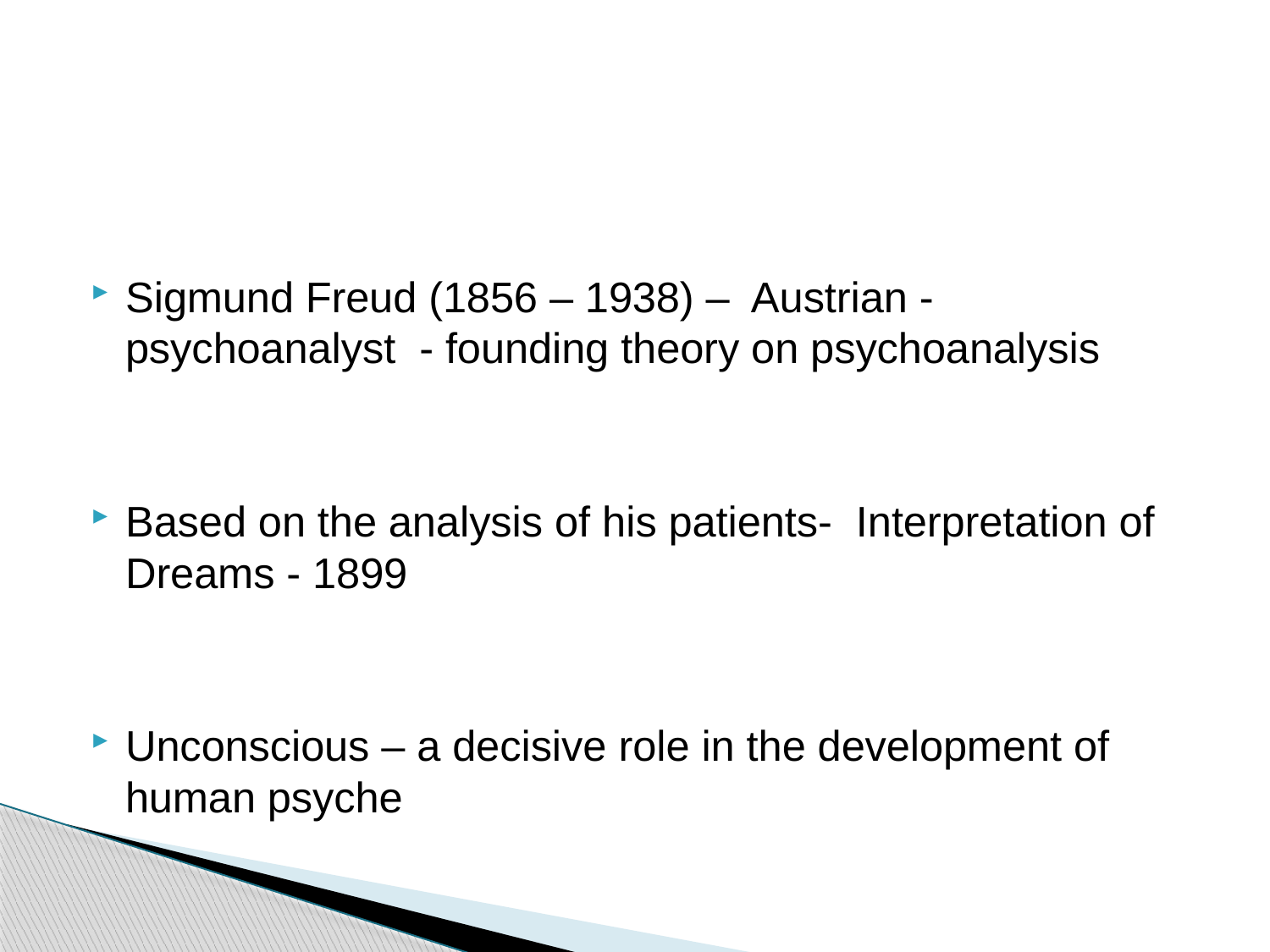

#

Sigmund Freud (1856 – 1938) –  Austrian - psychoanalyst  - founding theory on psychoanalysis

Based on the analysis of his patients-  Interpretation of Dreams - 1899

Unconscious – a decisive role in the development of human psyche